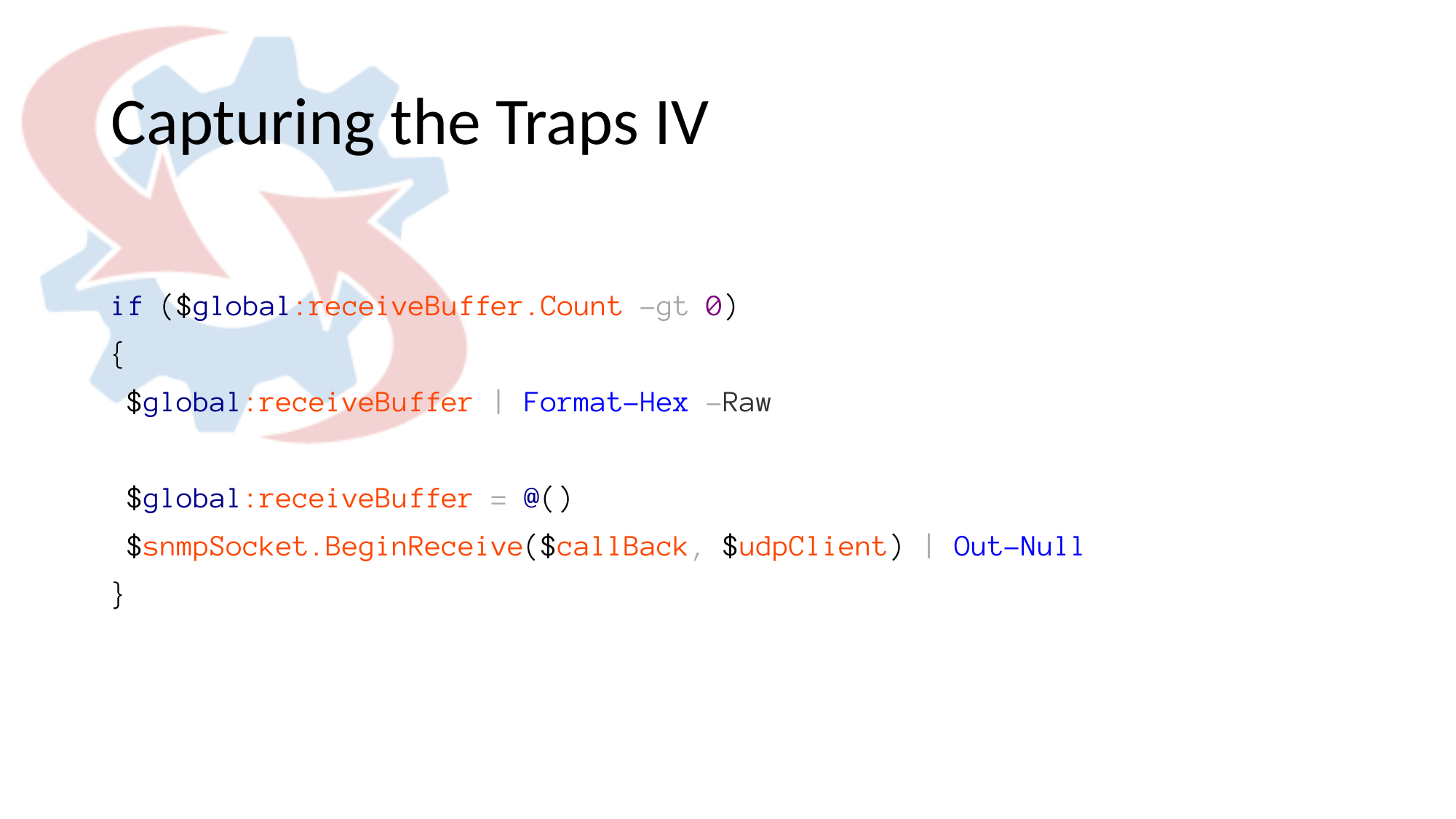

# Capturing the Traps IV

if ($global:receiveBuffer.Count -gt 0)
{
 $global:receiveBuffer | Format-Hex -Raw

 $global:receiveBuffer = @()
 $snmpSocket.BeginReceive($callBack, $udpClient) | Out-Null
}